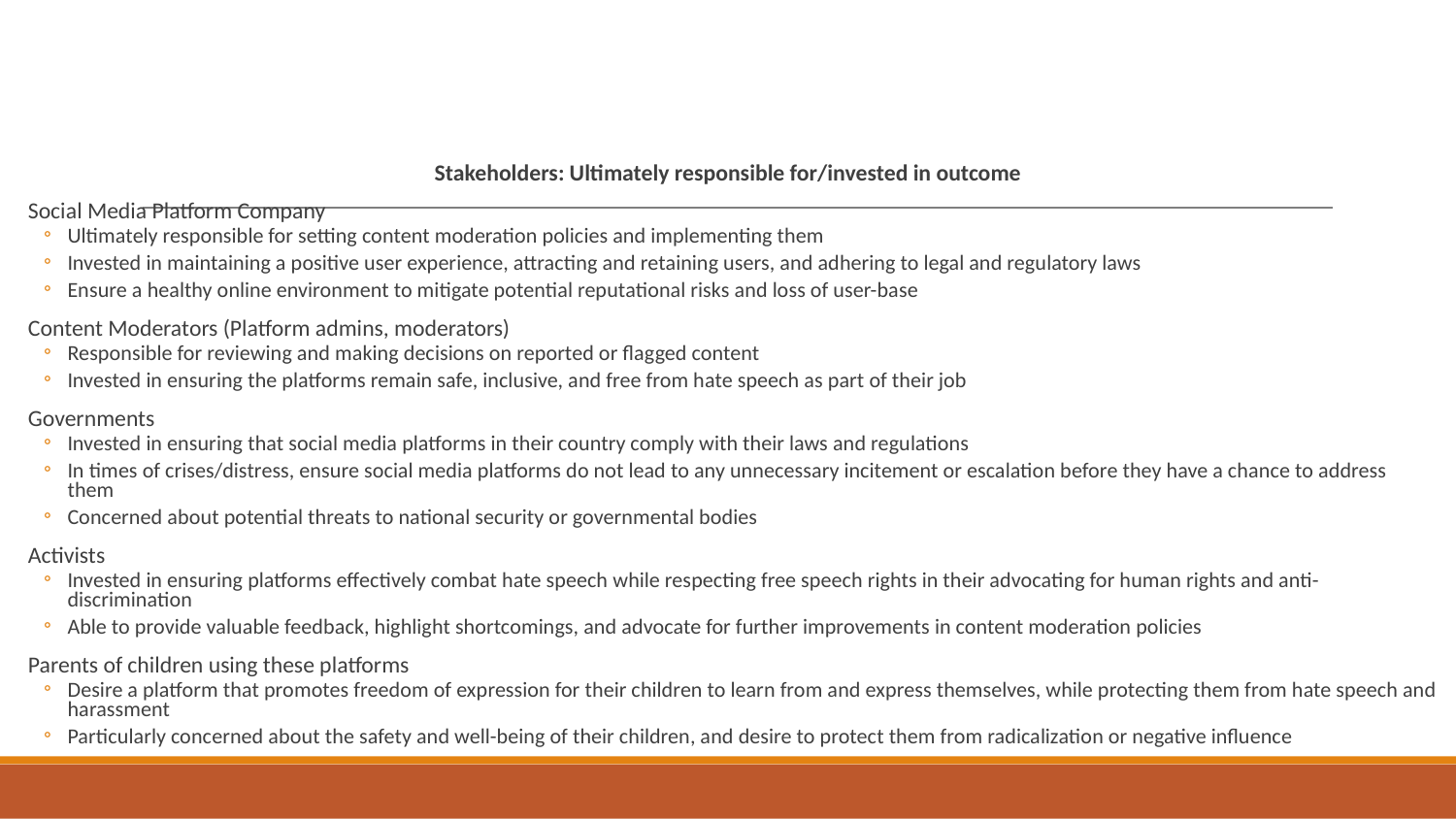

Stakeholders: Ultimately responsible for/invested in outcome
Social Media Platform Company
Ultimately responsible for setting content moderation policies and implementing them
Invested in maintaining a positive user experience, attracting and retaining users, and adhering to legal and regulatory laws
Ensure a healthy online environment to mitigate potential reputational risks and loss of user-base
Content Moderators (Platform admins, moderators)
Responsible for reviewing and making decisions on reported or flagged content
Invested in ensuring the platforms remain safe, inclusive, and free from hate speech as part of their job
Governments
Invested in ensuring that social media platforms in their country comply with their laws and regulations
In times of crises/distress, ensure social media platforms do not lead to any unnecessary incitement or escalation before they have a chance to address  them
Concerned about potential threats to national security or governmental bodies
Activists
Invested in ensuring platforms effectively combat hate speech while respecting free speech rights in their advocating for human rights and anti-discrimination
Able to provide valuable feedback, highlight shortcomings, and advocate for further improvements in content moderation policies
Parents of children using these platforms
Desire a platform that promotes freedom of expression for their children to learn from and express themselves, while protecting them from hate speech and harassment
Particularly concerned about the safety and well-being of their children, and desire to protect them from radicalization or negative influence